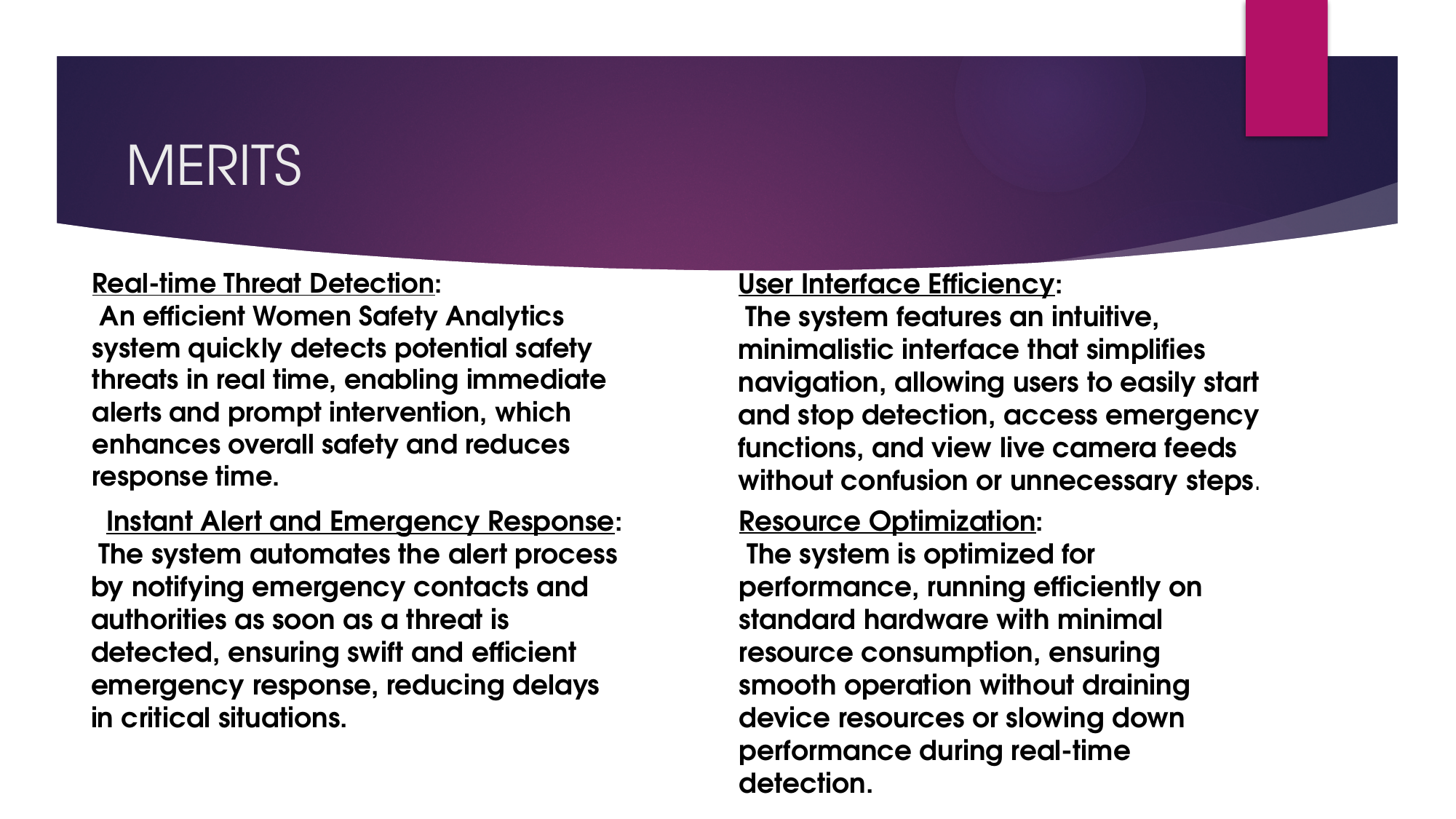

# MERITS
User Interface Efficiency:
 The system features an intuitive, minimalistic interface that simplifies navigation, allowing users to easily start and stop detection, access emergency functions, and view live camera feeds without confusion or unnecessary steps.

Real-time Threat Detection:
 An efficient Women Safety Analytics system quickly detects potential safety threats in real time, enabling immediate alerts and prompt intervention, which enhances overall safety and reduces response time.

Resource Optimization:
 The system is optimized for performance, running efficiently on standard hardware with minimal resource consumption, ensuring smooth operation without draining device resources or slowing down performance during real-time detection.

  Instant Alert and Emergency Response:
 The system automates the alert process by notifying emergency contacts and authorities as soon as a threat is detected, ensuring swift and efficient emergency response, reducing delays in critical situations.